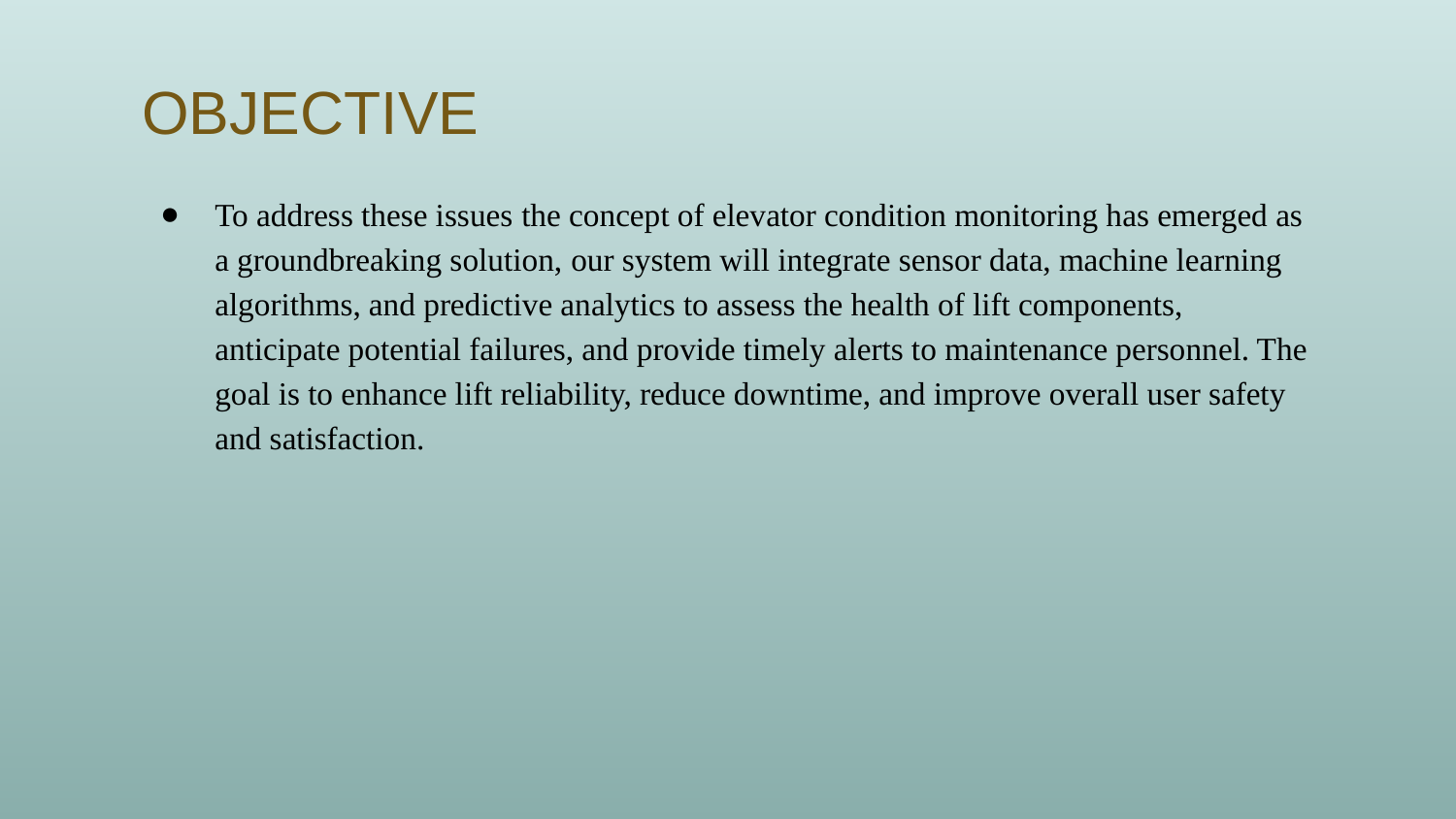

# OBJECTIVE
To address these issues the concept of elevator condition monitoring has emerged as a groundbreaking solution, our system will integrate sensor data, machine learning algorithms, and predictive analytics to assess the health of lift components, anticipate potential failures, and provide timely alerts to maintenance personnel. The goal is to enhance lift reliability, reduce downtime, and improve overall user safety and satisfaction.